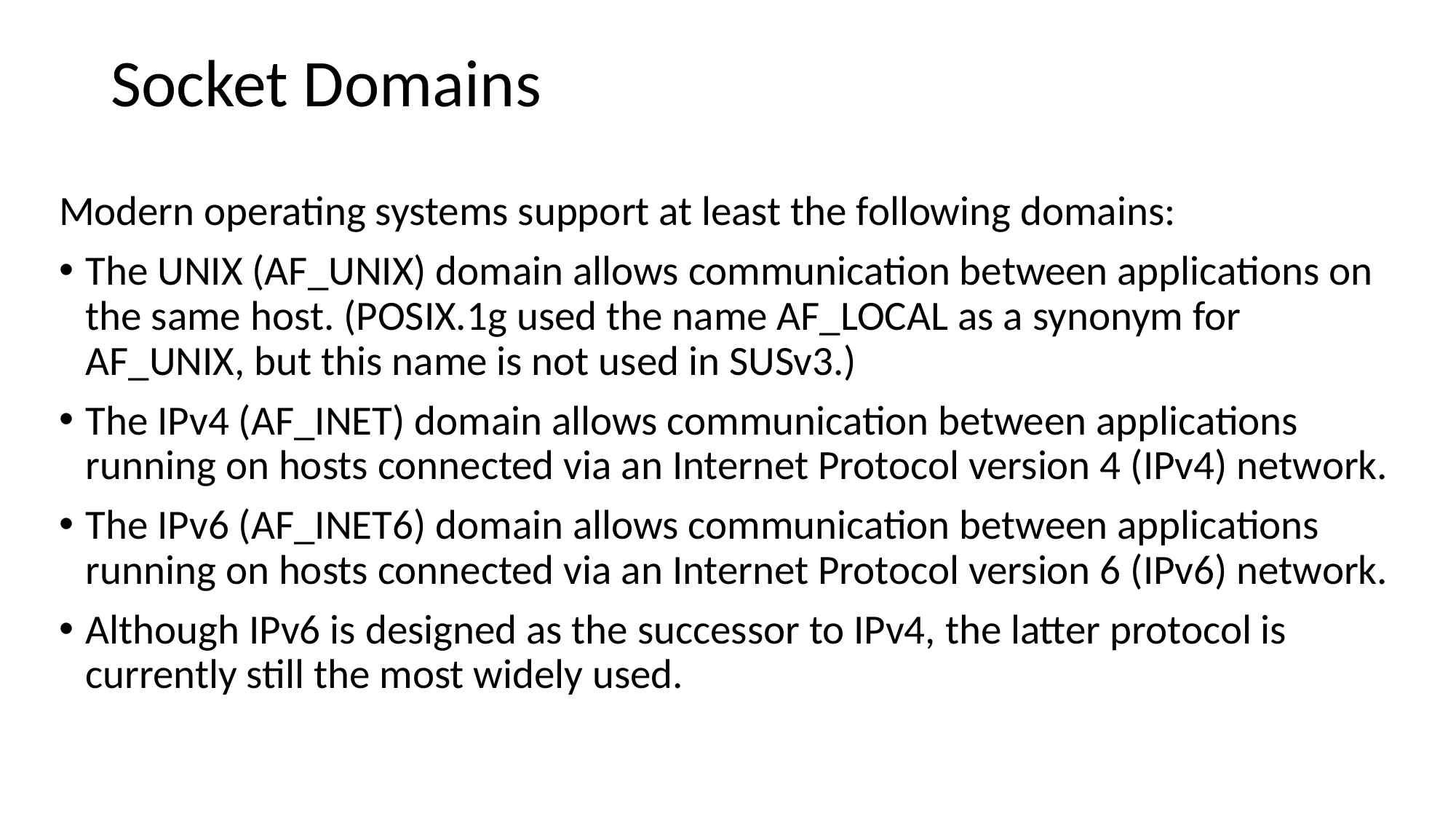

# Socket Domains
Modern operating systems support at least the following domains:
The UNIX (AF_UNIX) domain allows communication between applications on the same host. (POSIX.1g used the name AF_LOCAL as a synonym for AF_UNIX, but this name is not used in SUSv3.)
The IPv4 (AF_INET) domain allows communication between applications running on hosts connected via an Internet Protocol version 4 (IPv4) network.
The IPv6 (AF_INET6) domain allows communication between applications running on hosts connected via an Internet Protocol version 6 (IPv6) network.
Although IPv6 is designed as the successor to IPv4, the latter protocol is currently still the most widely used.